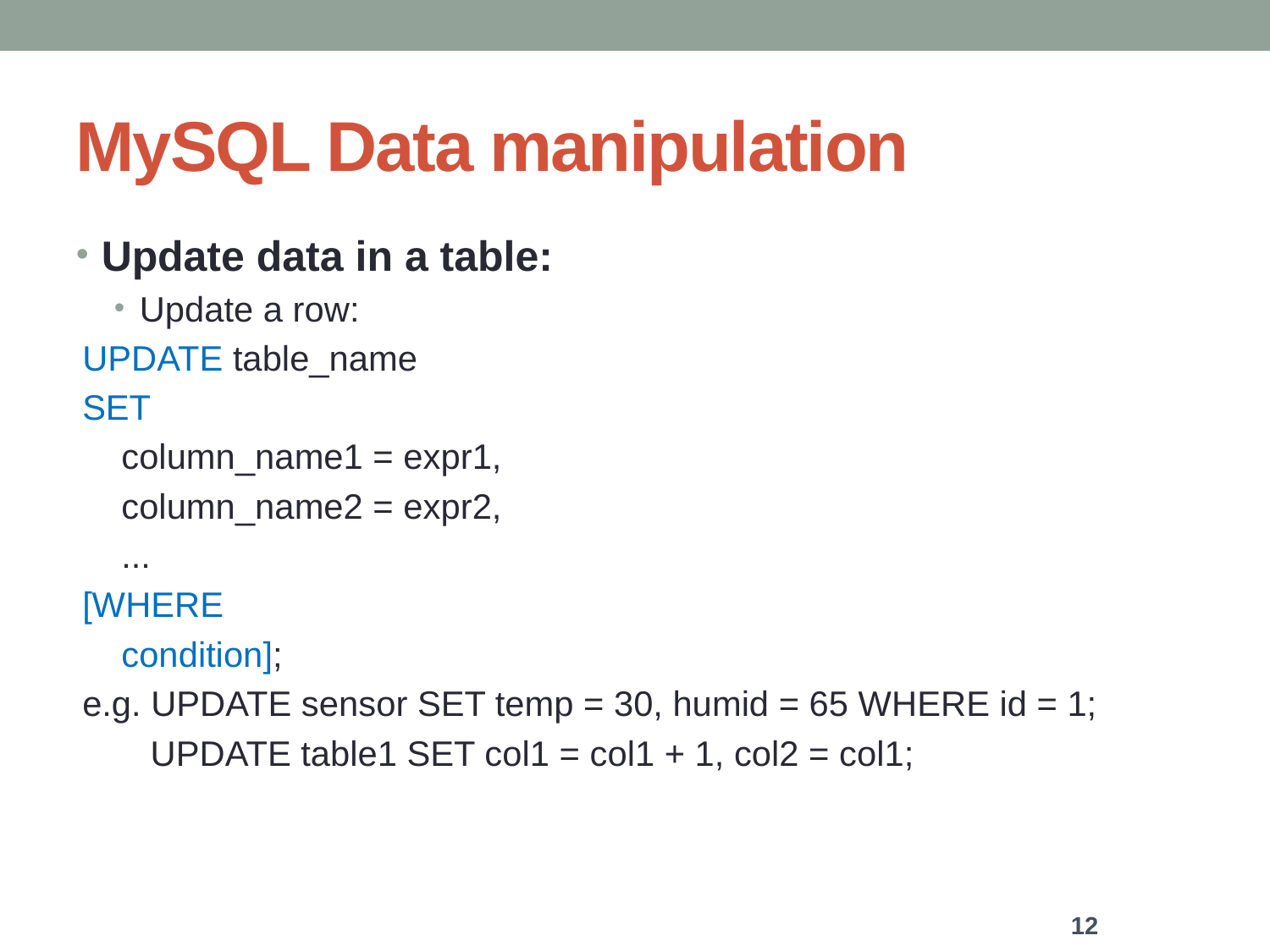

# MySQL Data manipulation
Update data in a table:
Update a row:
UPDATE table_name
SET
    column_name1 = expr1,
    column_name2 = expr2,
    ...
[WHERE
    condition];
e.g. UPDATE sensor SET temp = 30, humid = 65 WHERE id = 1;
       UPDATE table1 SET col1 = col1 + 1, col2 = col1;
12